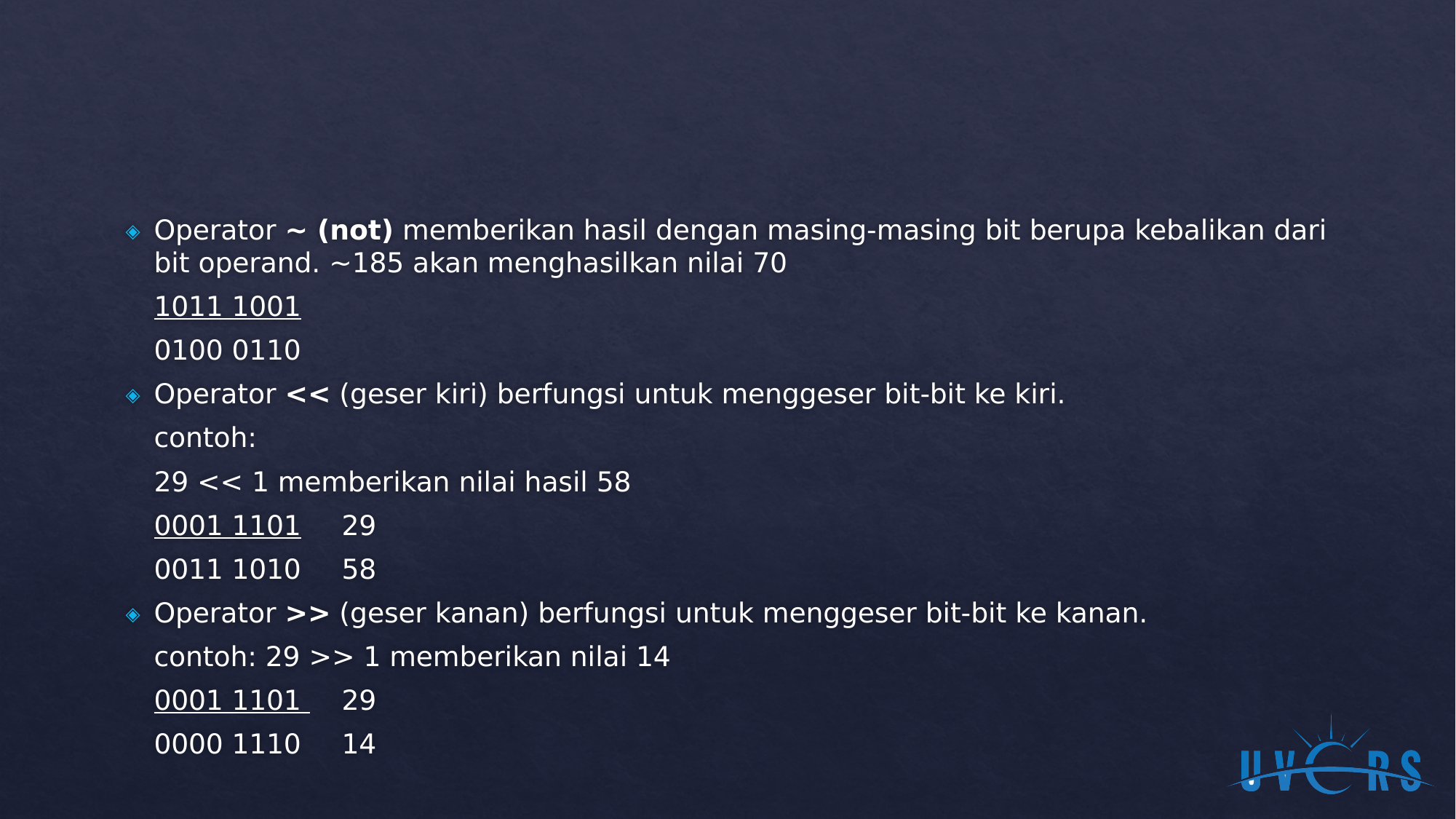

#
Operator ~ (not) memberikan hasil dengan masing-masing bit berupa kebalikan dari bit operand. ~185 akan menghasilkan nilai 70
	1011 1001
	0100 0110
Operator << (geser kiri) berfungsi untuk menggeser bit-bit ke kiri.
	contoh:
	29 << 1 memberikan nilai hasil 58
	0001 1101		29
	0011 1010		58
Operator >> (geser kanan) berfungsi untuk menggeser bit-bit ke kanan.
	contoh: 29 >> 1 memberikan nilai 14
	0001 1101 		29
	0000 1110		14